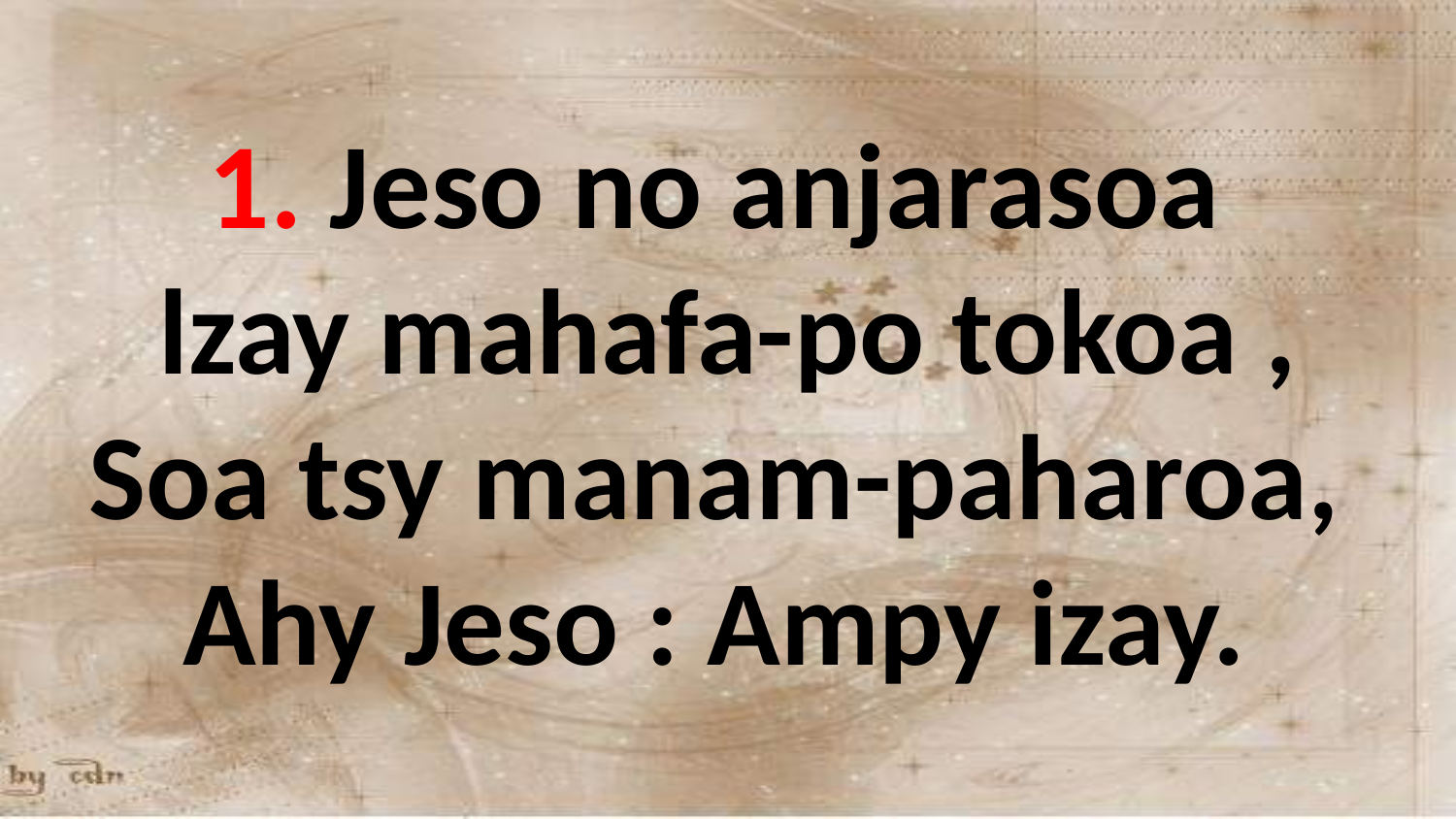

1. Jeso no anjarasoa
lzay mahafa-po tokoa ,
Soa tsy manam-paharoa,
Ahy Jeso : Ampy izay.